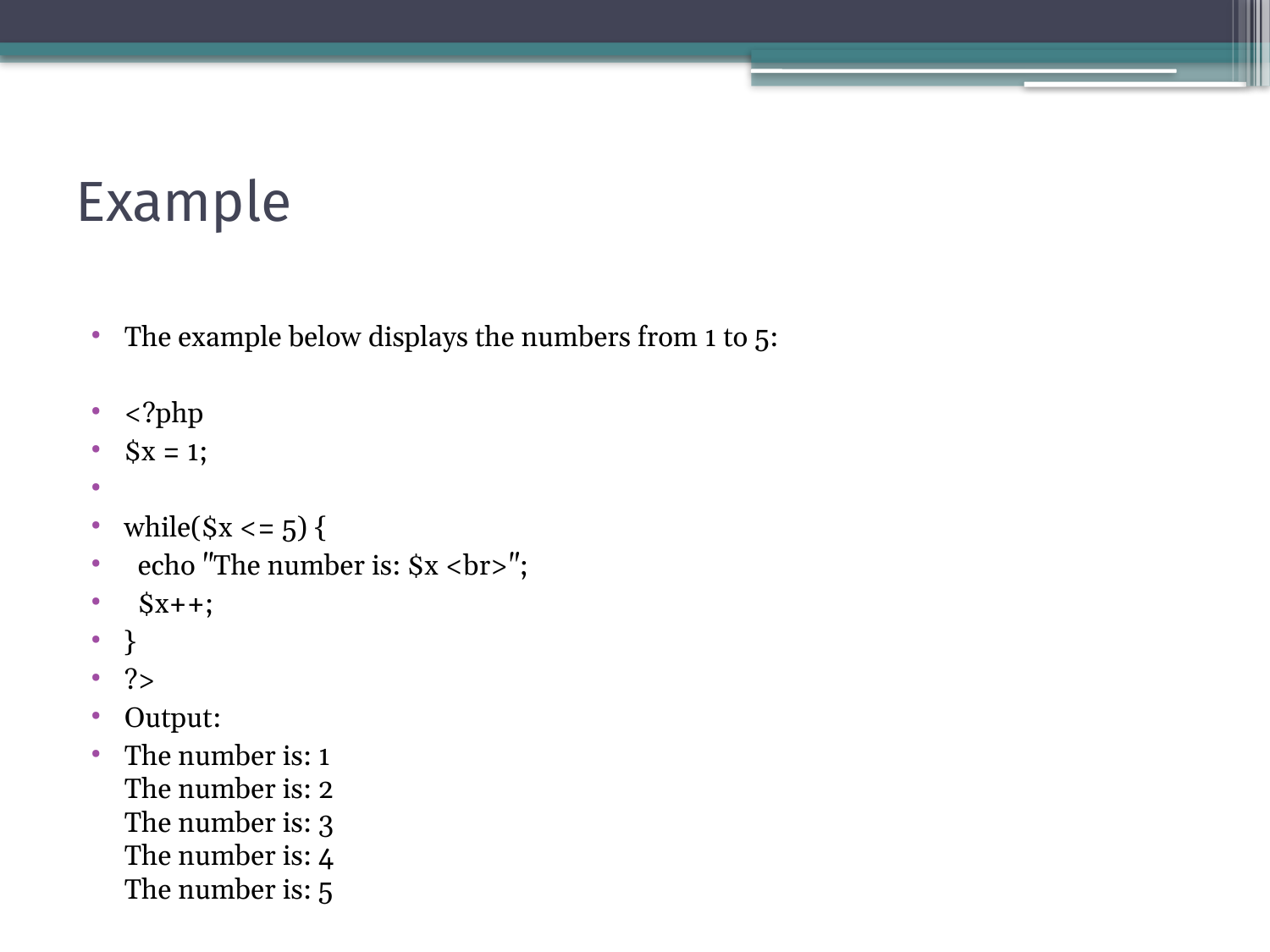

# Example
The example below displays the numbers from 1 to 5:

<?php
$x = 1;

while($x <= 5) {
  echo "The number is: $x <br>";
  $x++;
}
?>
Output:
The number is: 1
The number is: 2
The number is: 3
The number is: 4
The number is: 5